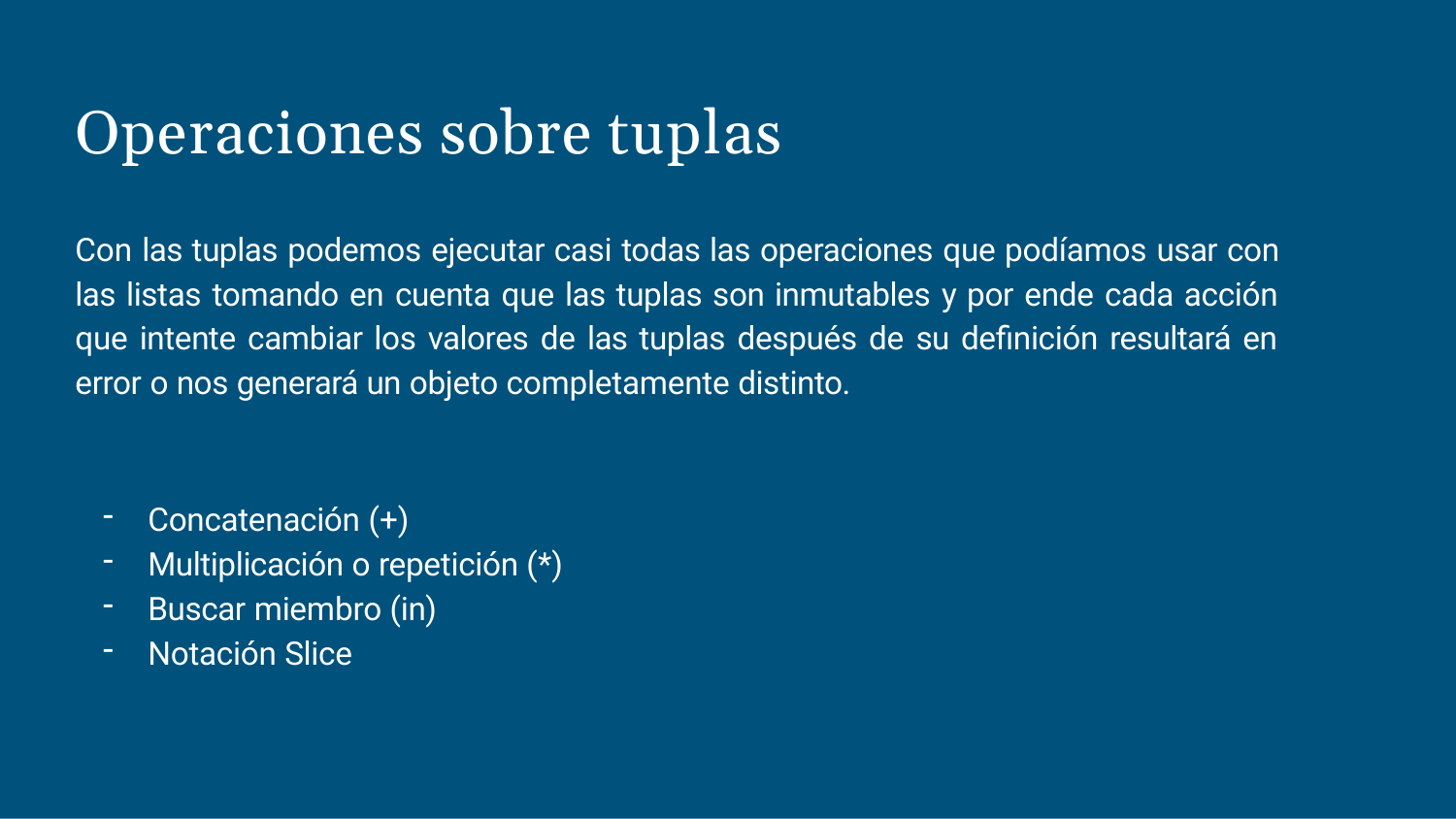

# Operaciones sobre tuplas
Con las tuplas podemos ejecutar casi todas las operaciones que podíamos usar con  las listas tomando en cuenta que las tuplas son inmutables y por ende cada acción  que intente cambiar los valores de las tuplas después de su deﬁnición resultará en  error o nos generará un objeto completamente distinto.

Concatenación (+)
Multiplicación o repetición (*)
Buscar miembro (in)
Notación Slice